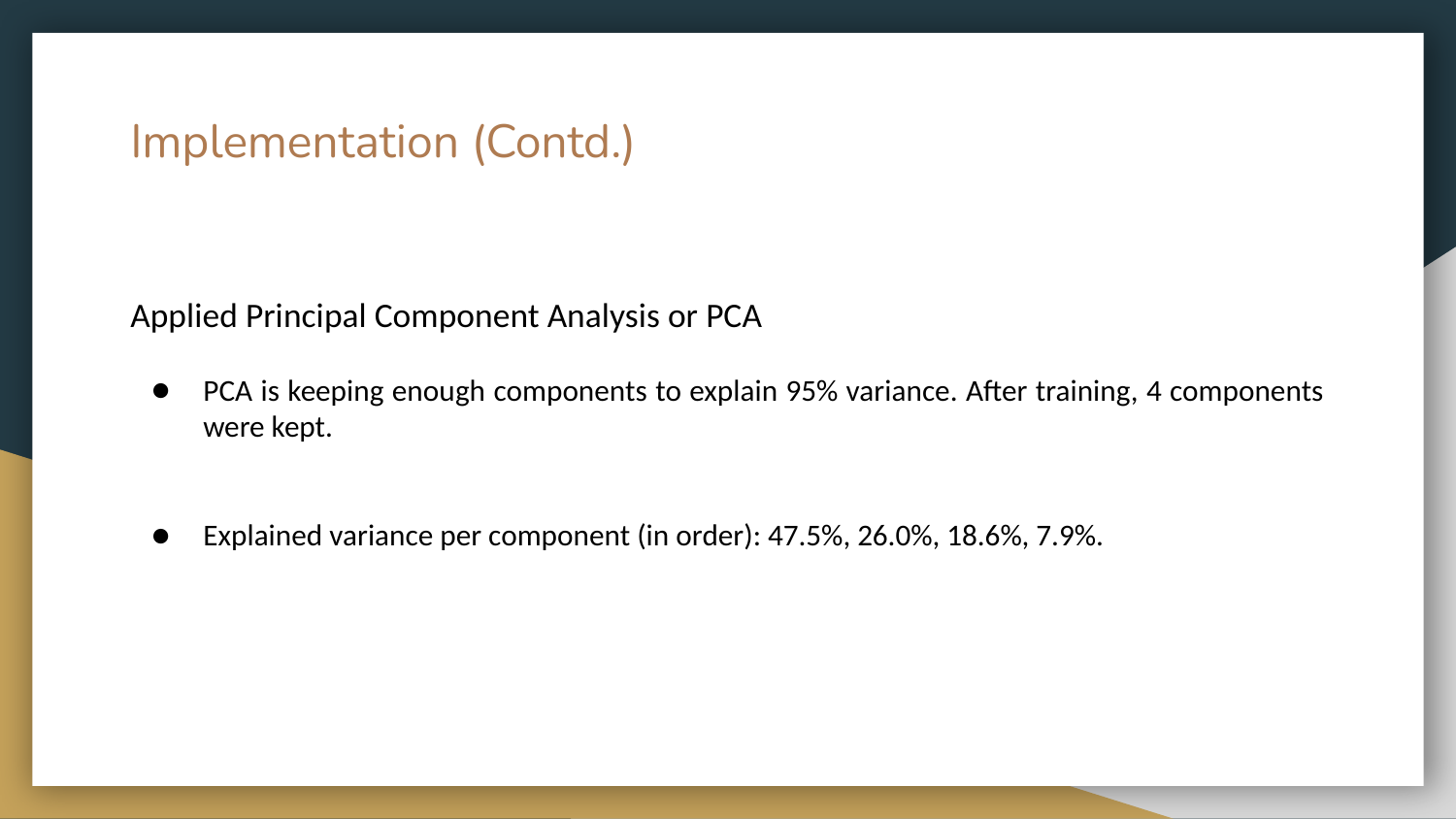

# Implementation (Contd.)
Applied Principal Component Analysis or PCA

PCA is keeping enough components to explain 95% variance. After training, 4 components were kept.

Explained variance per component (in order): 47.5%, 26.0%, 18.6%, 7.9%.